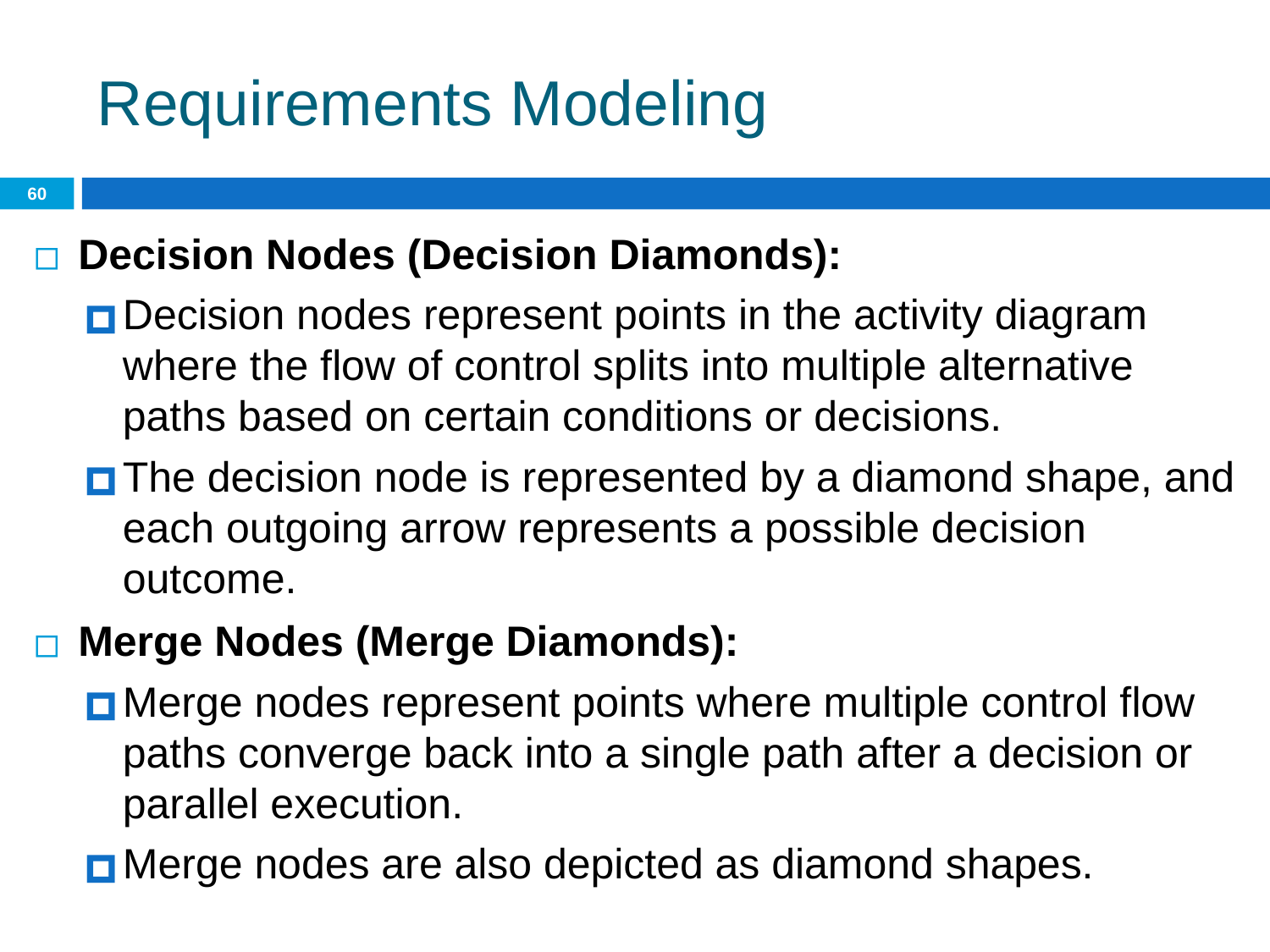

# Requirements Modeling
60
Decision Nodes (Decision Diamonds):
Decision nodes represent points in the activity diagram where the flow of control splits into multiple alternative paths based on certain conditions or decisions.
The decision node is represented by a diamond shape, and each outgoing arrow represents a possible decision outcome.
Merge Nodes (Merge Diamonds):
Merge nodes represent points where multiple control flow paths converge back into a single path after a decision or parallel execution.
Merge nodes are also depicted as diamond shapes.